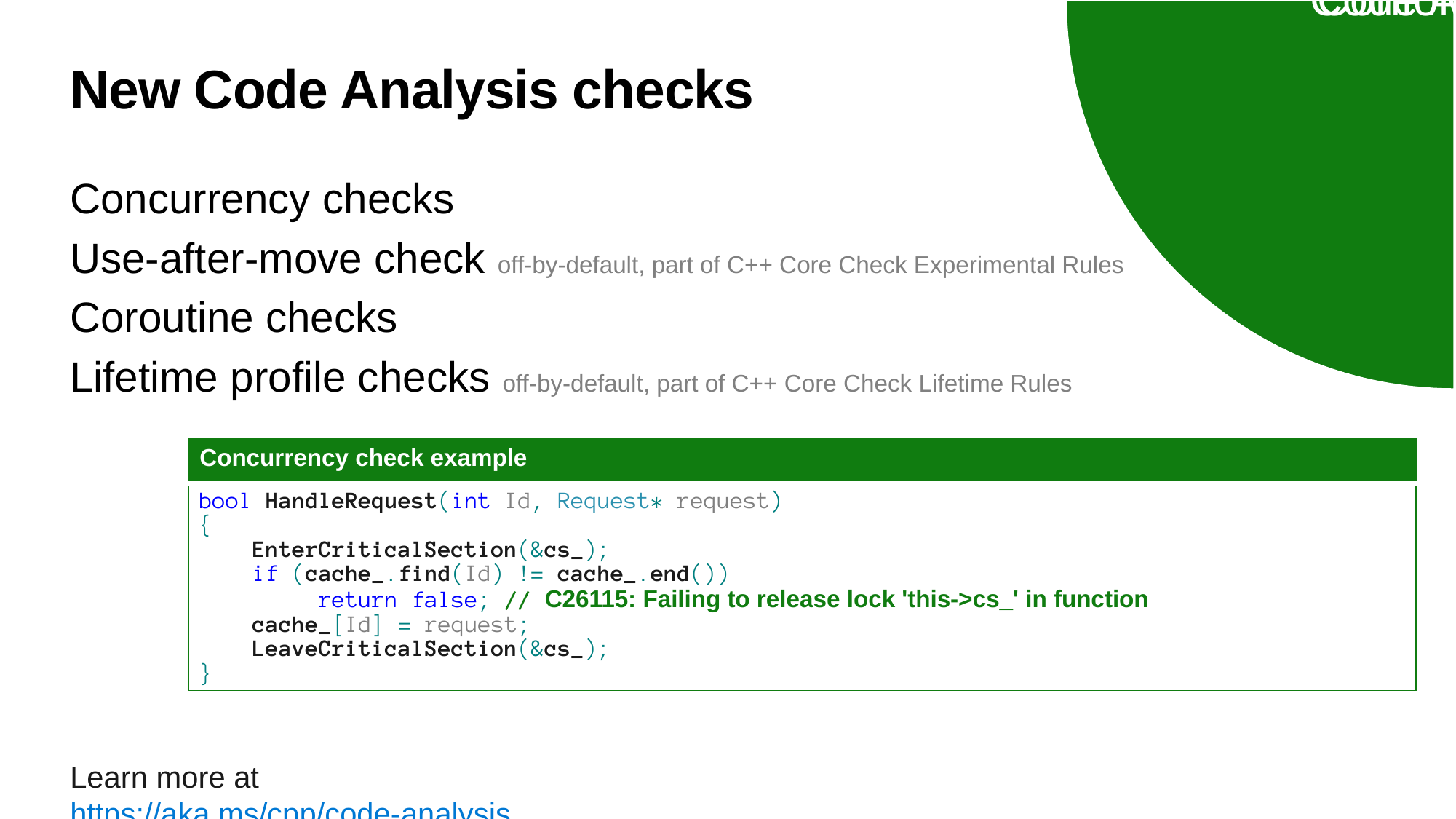

Build throughput
Runtime performance
Code Analysis
Conformance
# New Code Analysis checks
Concurrency checks
Use-after-move check off-by-default, part of C++ Core Check Experimental Rules
Coroutine checks
Lifetime profile checks off-by-default, part of C++ Core Check Lifetime Rules
| Concurrency check example |
| --- |
| bool HandleRequest(int Id, Request\* request)  { EnterCriticalSection(&cs\_); if (cache\_.find(Id) != cache\_.end()) return false; // C26115: Failing to release lock 'this->cs\_' in function cache\_[Id] = request; LeaveCriticalSection(&cs\_); } |
Learn more at https://aka.ms/cpp/code-analysis